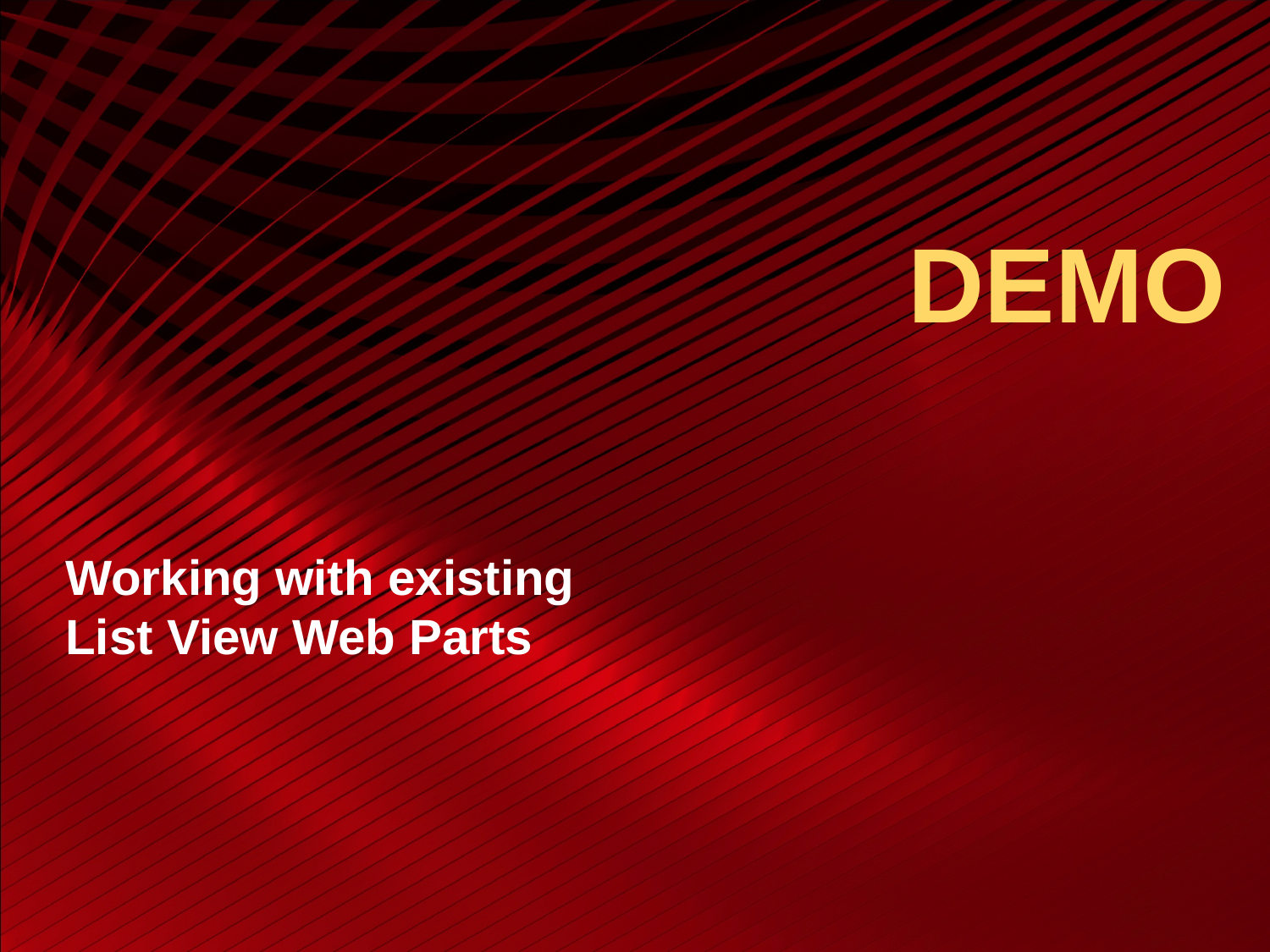

# DEMO
Working with existing
List View Web Parts